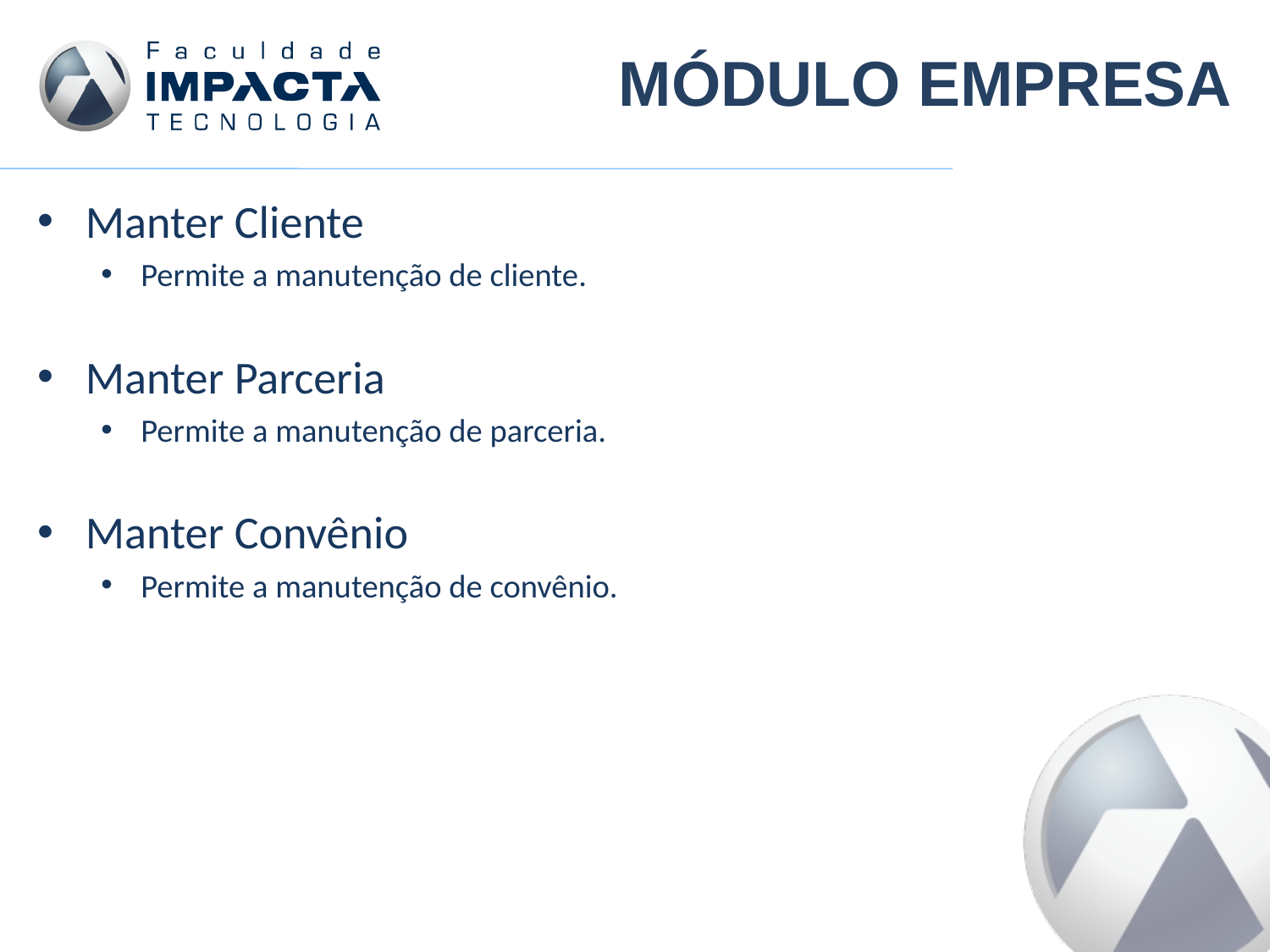

# MÓDULO EMPRESA
Manter Cliente
Permite a manutenção de cliente.

Manter Parceria
Permite a manutenção de parceria.

Manter Convênio
Permite a manutenção de convênio.